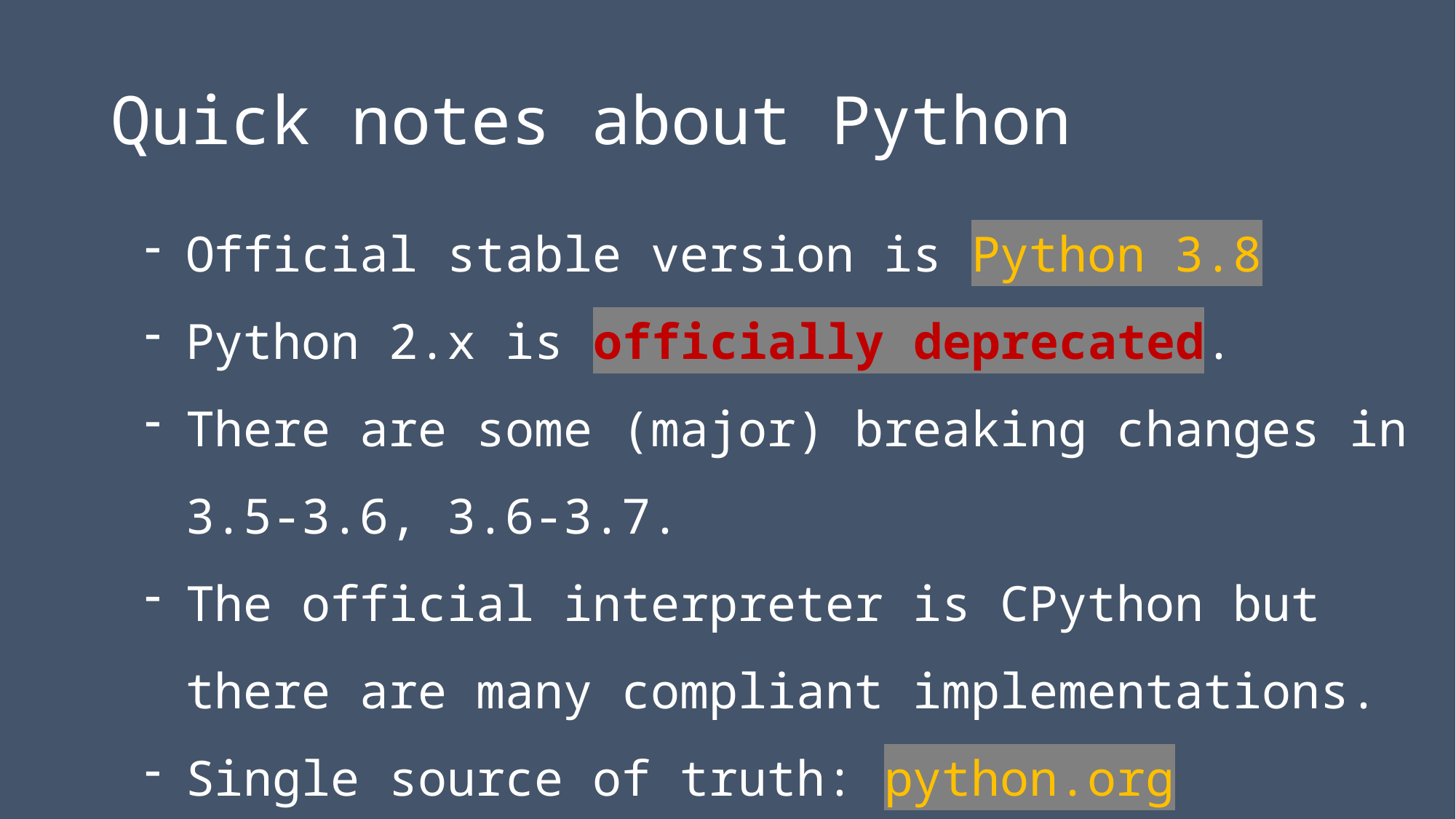

# Quick notes about Python
Official stable version is Python 3.8
Python 2.x is officially deprecated.
There are some (major) breaking changes in 3.5-3.6, 3.6-3.7.
The official interpreter is CPython but there are many compliant implementations.
Single source of truth: python.org